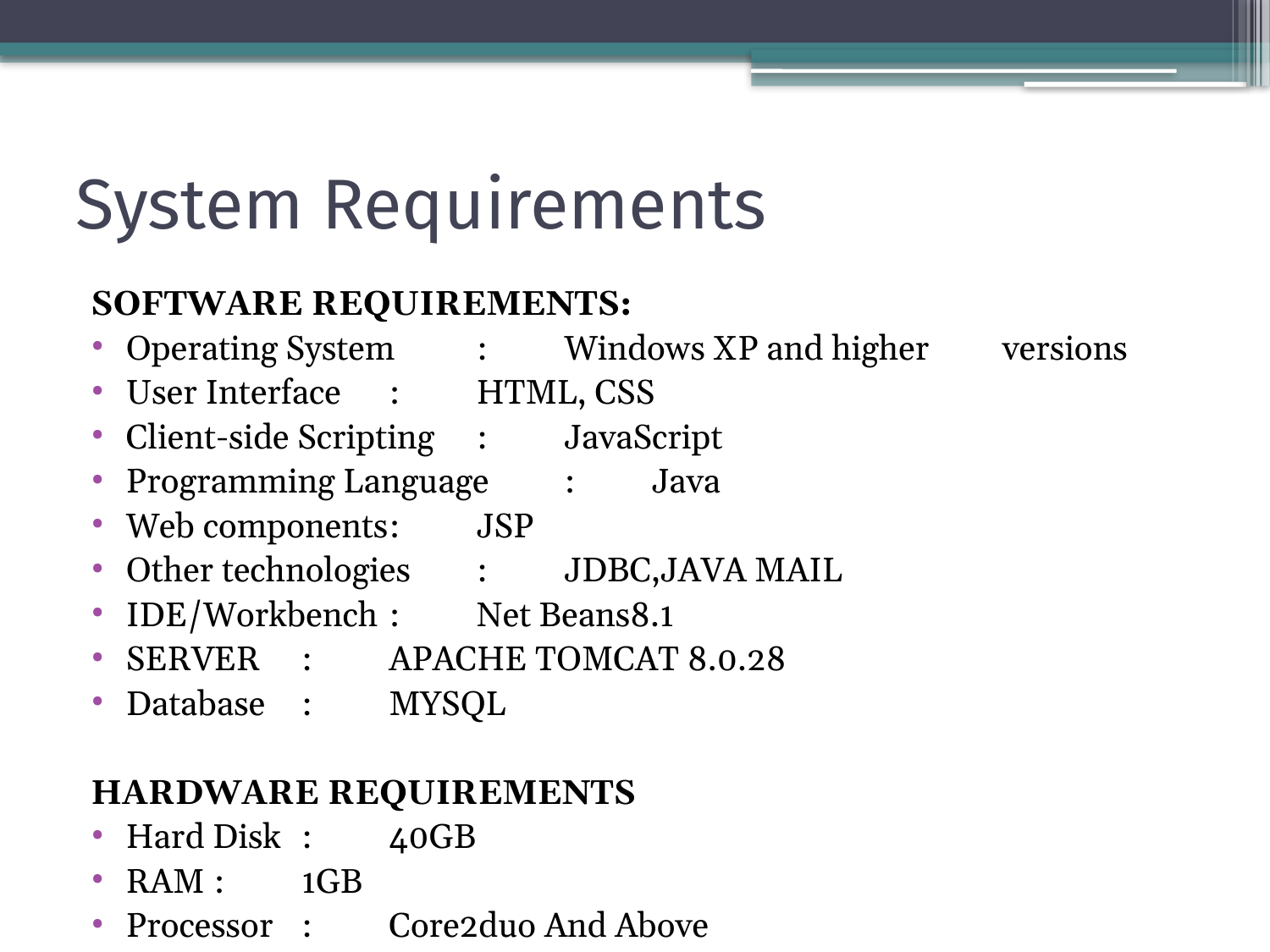

# System Requirements
SOFTWARE REQUIREMENTS:
Operating System		:	Windows XP and higher 	versions
User Interface		:	HTML, CSS
Client-side Scripting		:	JavaScript
Programming Language	:	Java
Web components		:	JSP
Other technologies		:	JDBC,JAVA MAIL
IDE/Workbench		:	Net Beans8.1
SERVER			: 	APACHE TOMCAT 8.0.28
Database			:	MYSQL

HARDWARE REQUIREMENTS
Hard Disk	:	40GB
RAM		:	1GB
Processor	:	Core2duo And Above